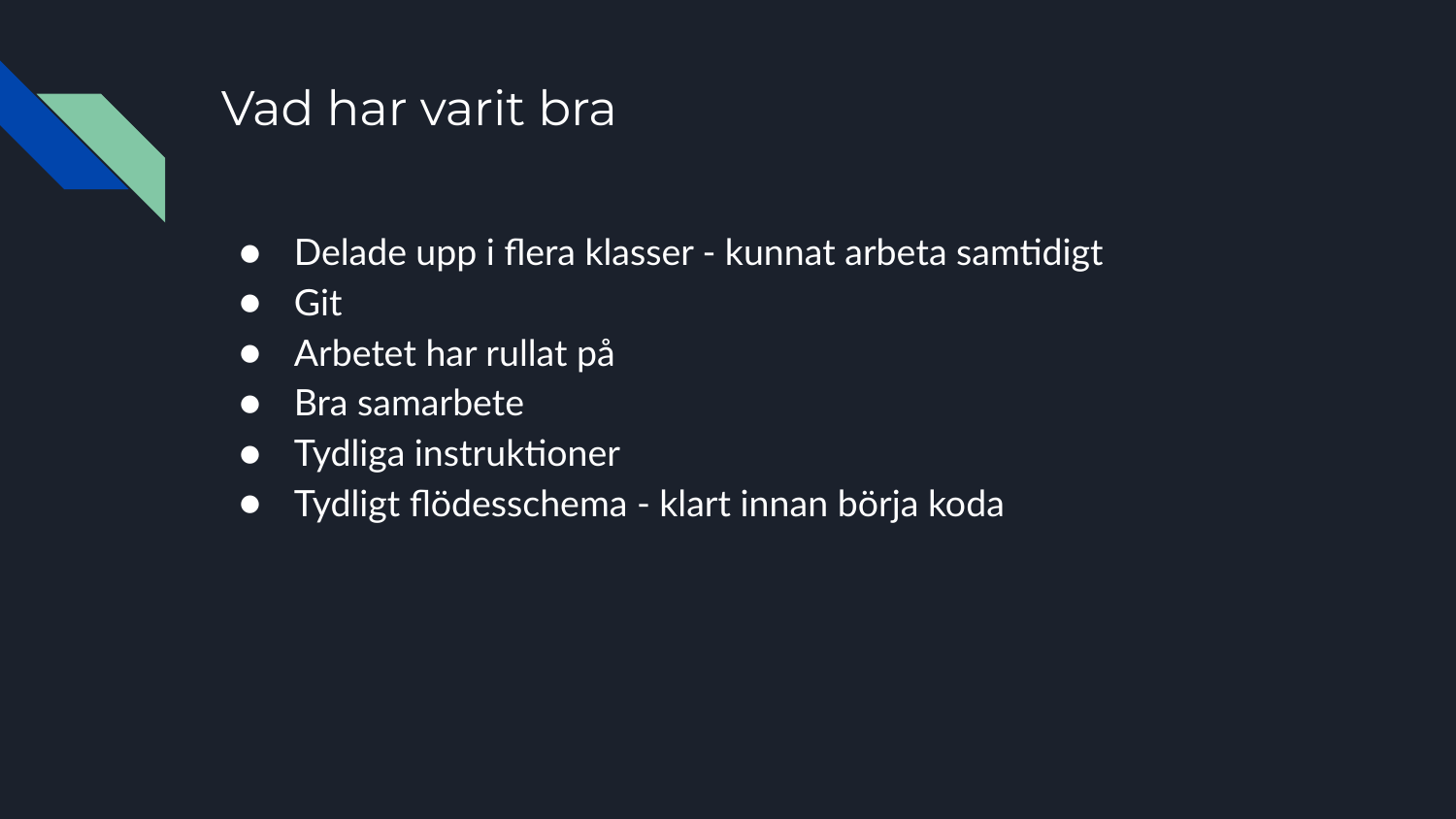

# Vad har varit bra
Delade upp i flera klasser - kunnat arbeta samtidigt
Git
Arbetet har rullat på
Bra samarbete
Tydliga instruktioner
Tydligt flödesschema - klart innan börja koda